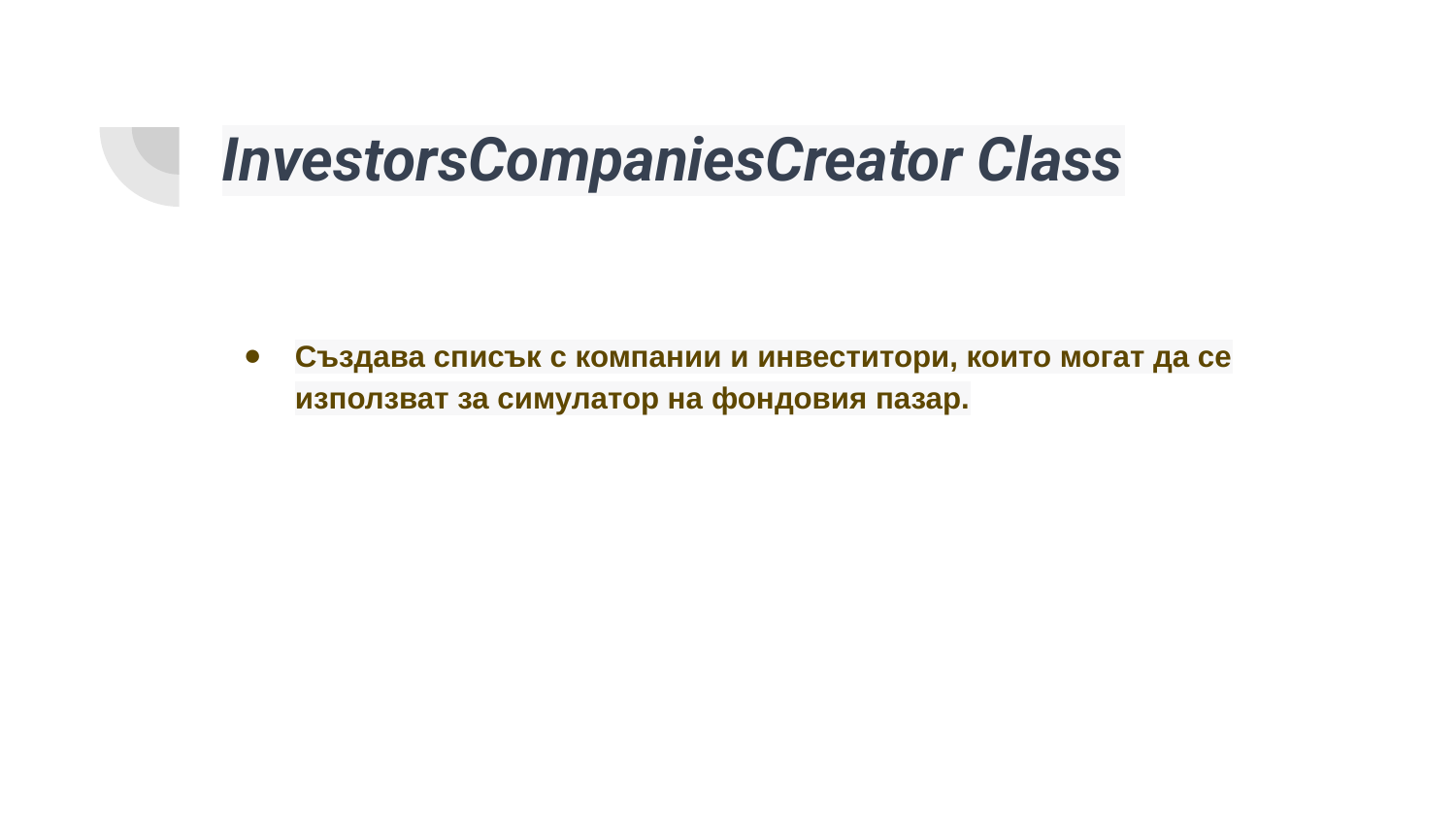

# InvestorsCompaniesCreator Class
Създава списък с компании и инвеститори, които могат да се използват за симулатор на фондовия пазар.